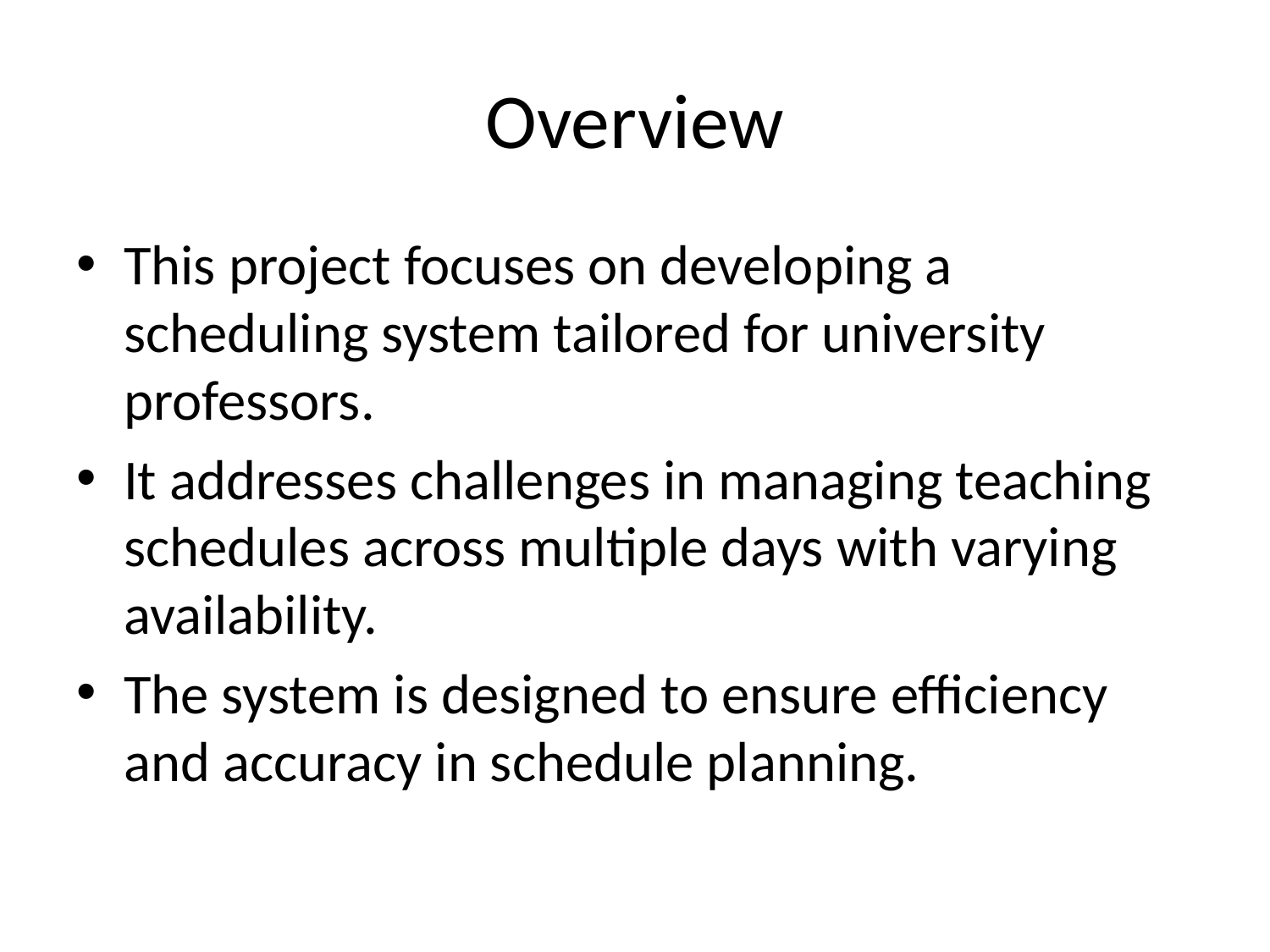

# Overview
This project focuses on developing a scheduling system tailored for university professors.
It addresses challenges in managing teaching schedules across multiple days with varying availability.
The system is designed to ensure efficiency and accuracy in schedule planning.